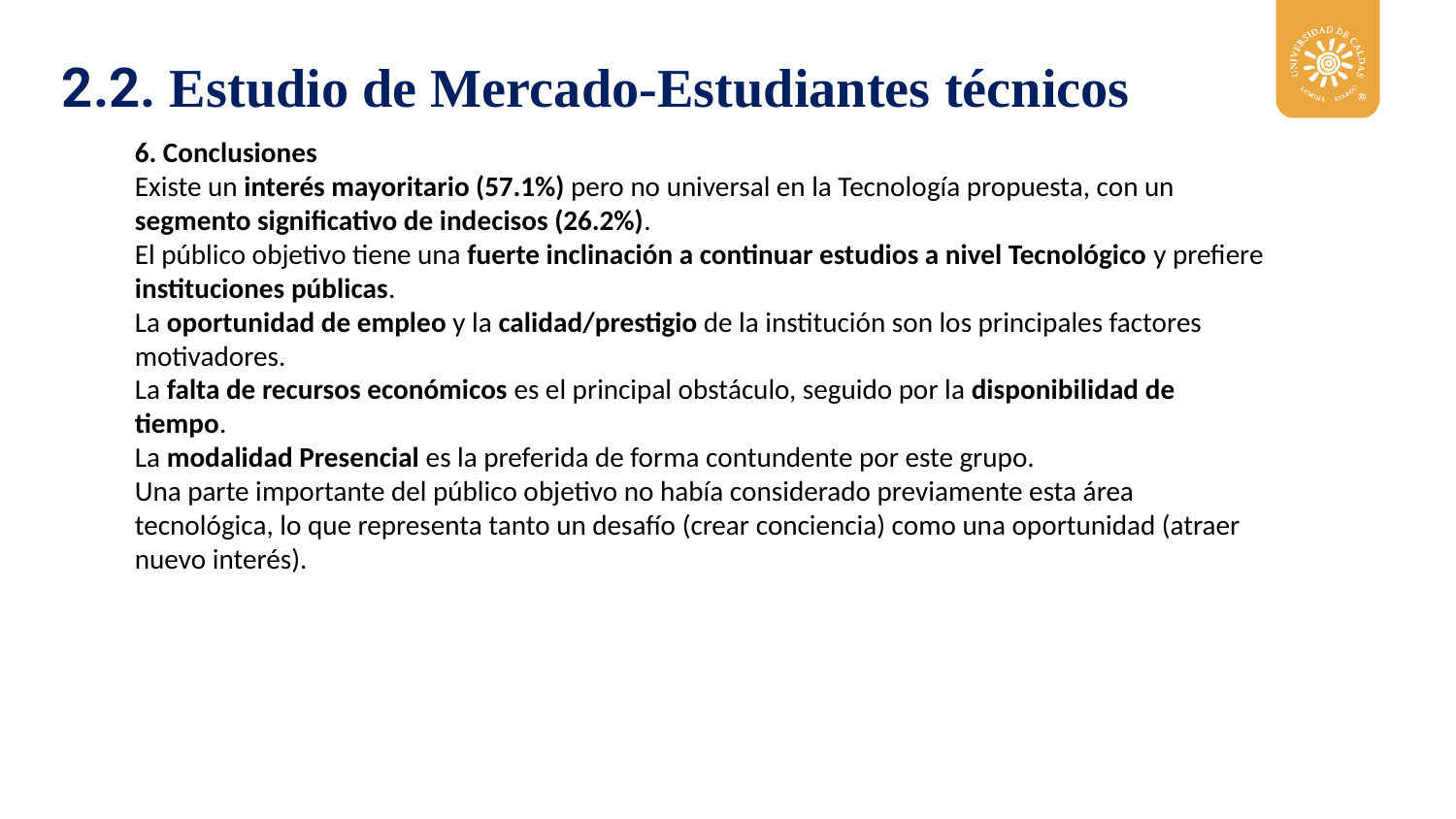

2.2. Estudio de Mercado-Estudiantes técnicos
6. Conclusiones
Existe un interés mayoritario (57.1%) pero no universal en la Tecnología propuesta, con un segmento significativo de indecisos (26.2%).
El público objetivo tiene una fuerte inclinación a continuar estudios a nivel Tecnológico y prefiere instituciones públicas.
La oportunidad de empleo y la calidad/prestigio de la institución son los principales factores motivadores.
La falta de recursos económicos es el principal obstáculo, seguido por la disponibilidad de tiempo.
La modalidad Presencial es la preferida de forma contundente por este grupo.
Una parte importante del público objetivo no había considerado previamente esta área tecnológica, lo que representa tanto un desafío (crear conciencia) como una oportunidad (atraer nuevo interés).